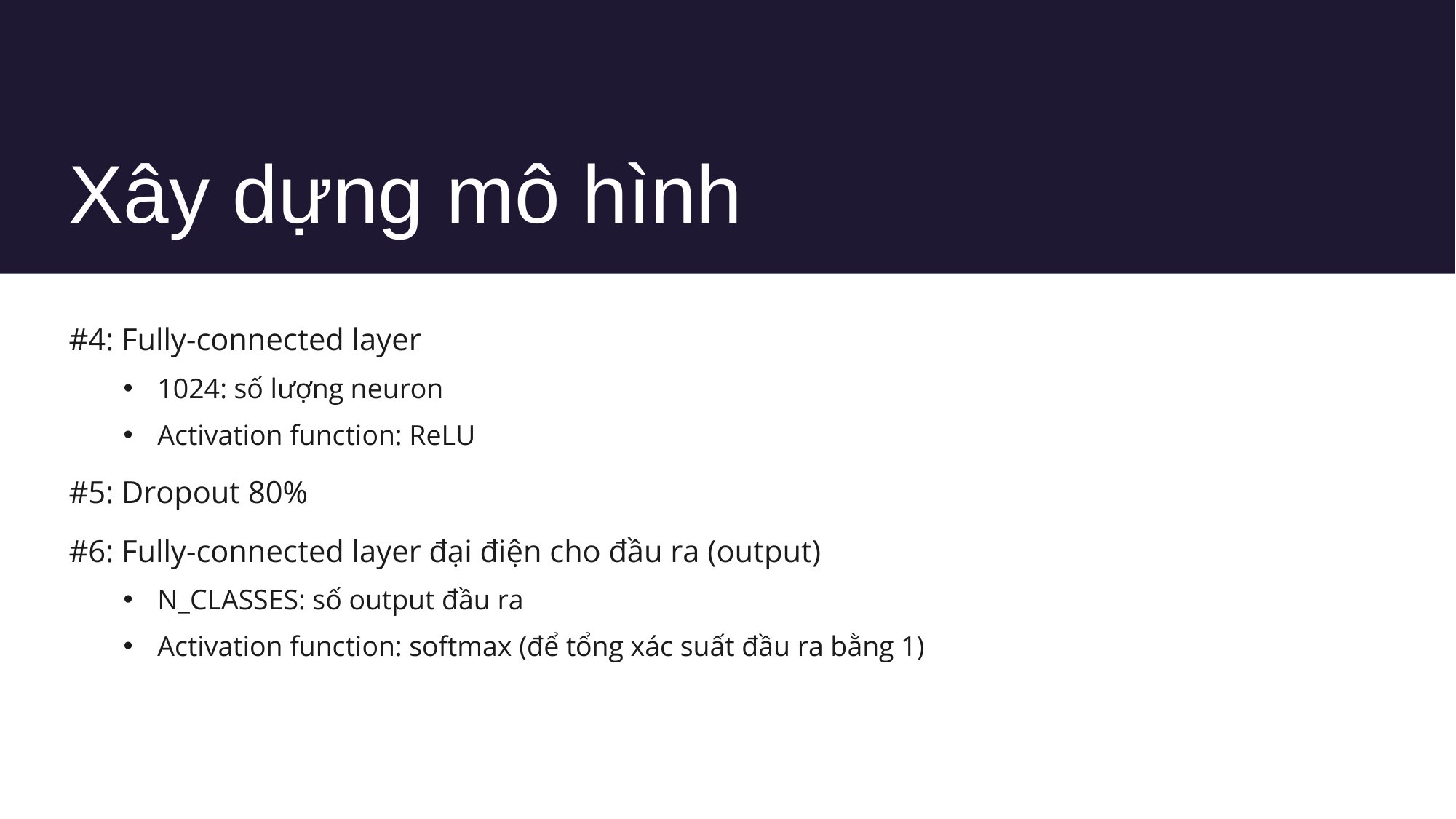

# Xây dựng mô hình
#4: Fully-connected layer
1024: số lượng neuron
Activation function: ReLU
#5: Dropout 80%
#6: Fully-connected layer đại điện cho đầu ra (output)
N_CLASSES: số output đầu ra
Activation function: softmax (để tổng xác suất đầu ra bằng 1)